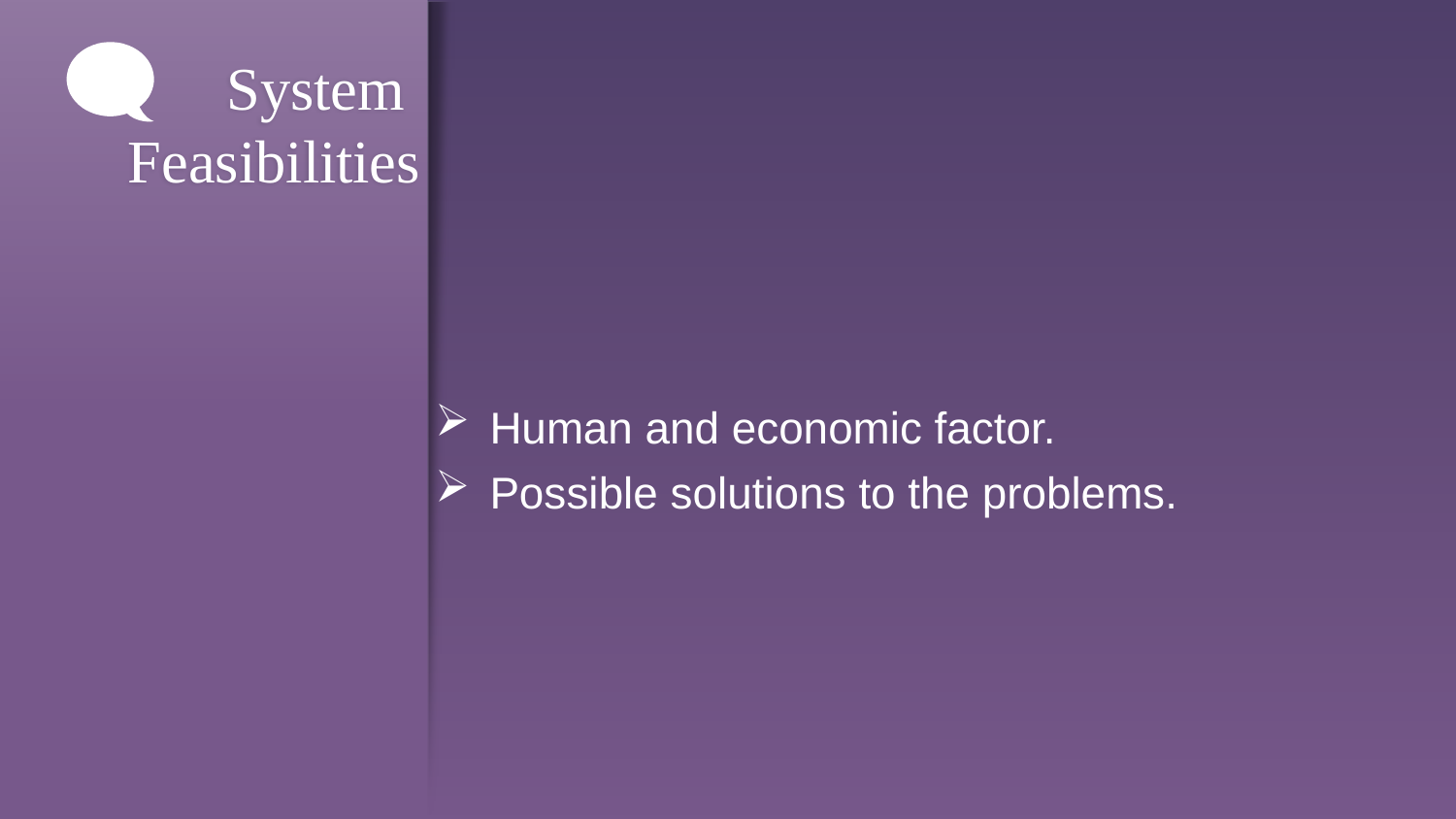

# System Feasibilities

Human and economic factor.
Possible solutions to the problems.

7